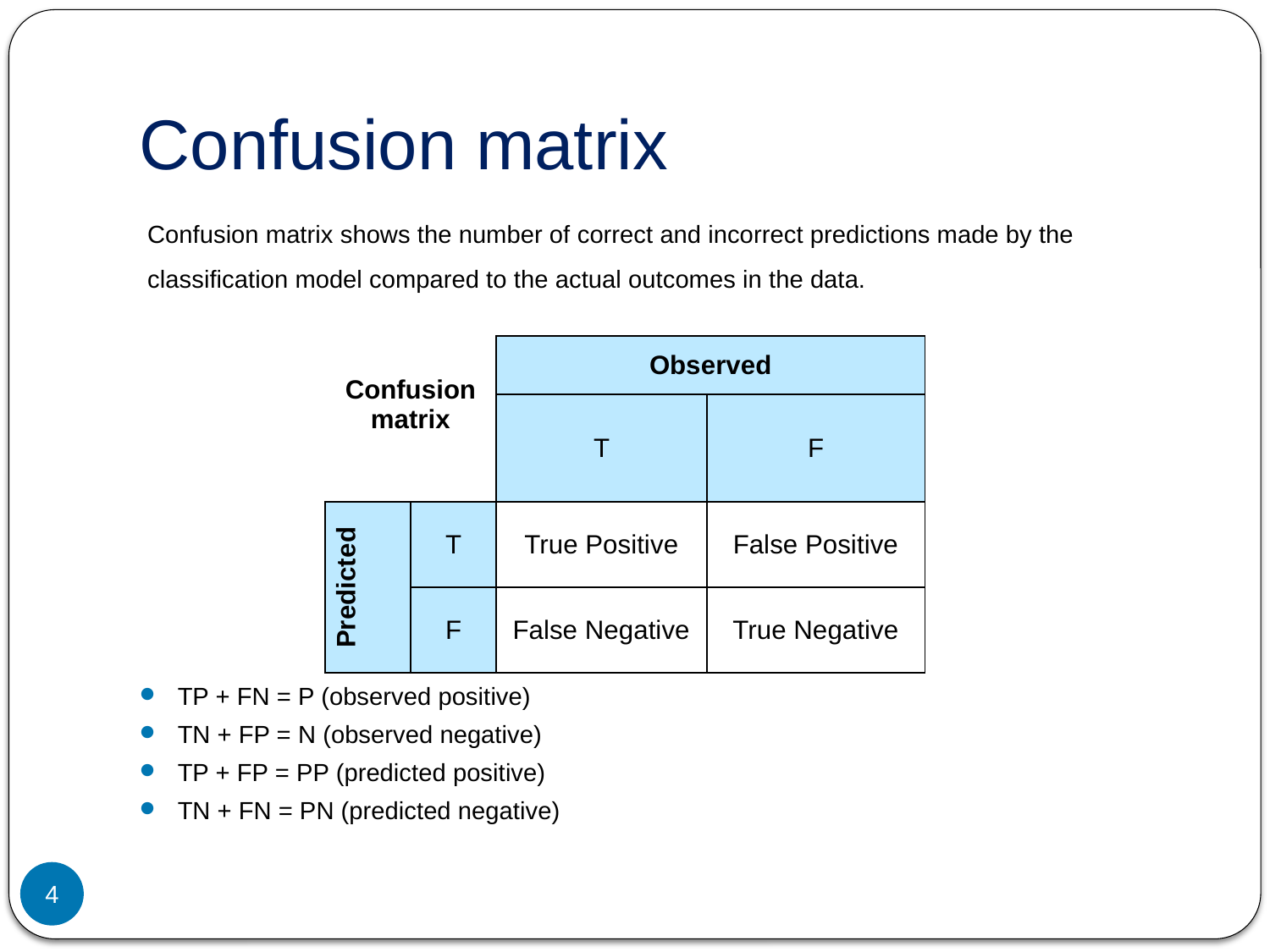

# Confusion matrix
Confusion matrix shows the number of correct and incorrect predictions made by the classification model compared to the actual outcomes in the data.
| Confusion matrix |  | Observed |  |
| --- | --- | --- | --- |
|  |  | T | F |
| Predicted | T | True Positive | False Positive |
|  | F | False Negative | True Negative |
TP + FN = P (observed positive)
TN + FP = N (observed negative)
TP + FP = PP (predicted positive)
TN + FN = PN (predicted negative)

4